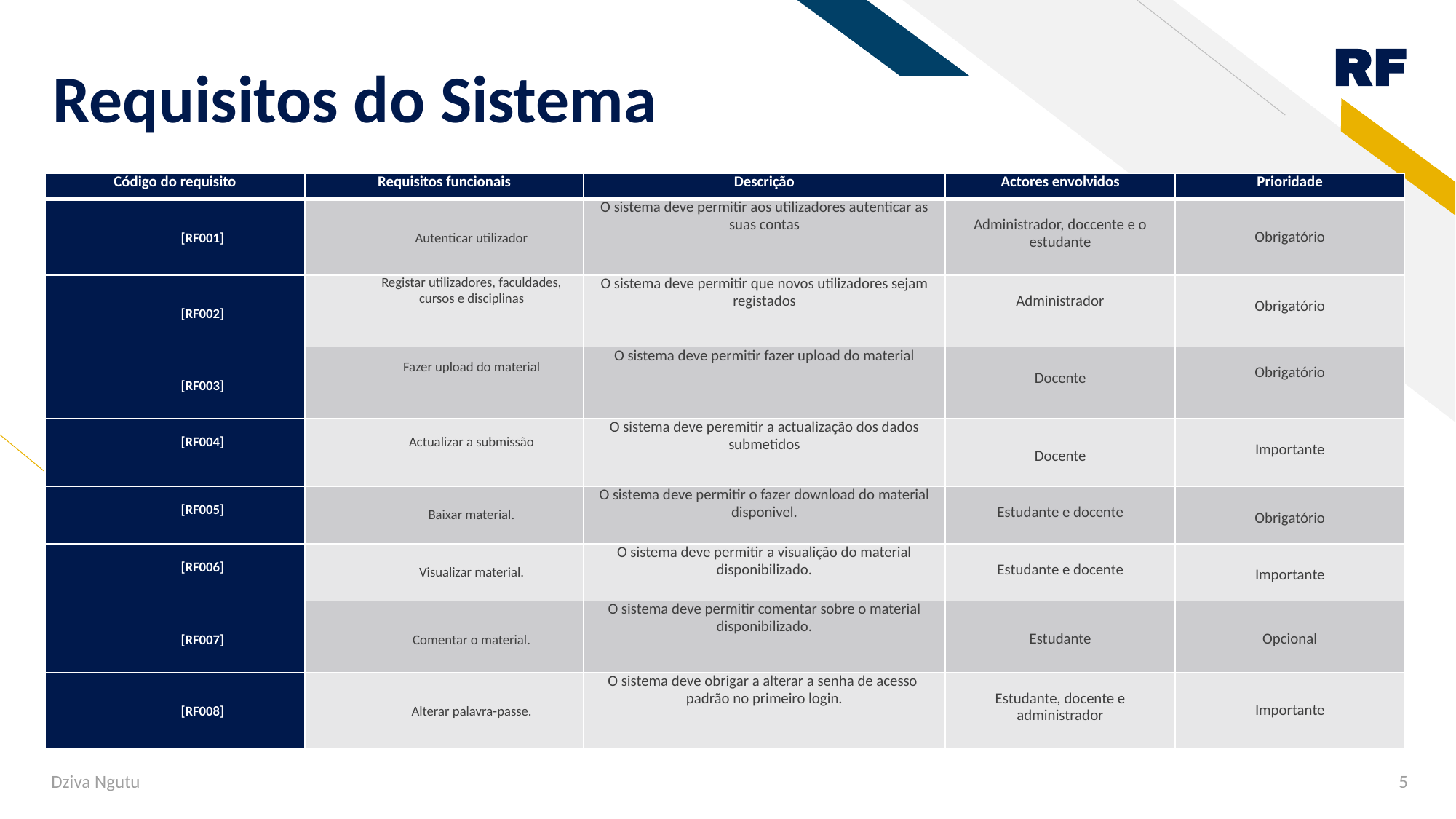

# Requisitos do Sistema
| Código do requisito | Requisitos funcionais | Descrição | Actores envolvidos | Prioridade |
| --- | --- | --- | --- | --- |
| [RF001] | Autenticar utilizador | O sistema deve permitir aos utilizadores autenticar as suas contas | Administrador, doccente e o estudante | Obrigatório |
| [RF002] | Registar utilizadores, faculdades, cursos e disciplinas | O sistema deve permitir que novos utilizadores sejam registados | Administrador | Obrigatório |
| [RF003] | Fazer upload do material | O sistema deve permitir fazer upload do material | Docente | Obrigatório |
| [RF004] | Actualizar a submissão | O sistema deve peremitir a actualização dos dados submetidos | Docente | Importante |
| [RF005] | Baixar material. | O sistema deve permitir o fazer download do material disponivel. | Estudante e docente | Obrigatório |
| [RF006] | Visualizar material. | O sistema deve permitir a visualição do material disponibilizado. | Estudante e docente | Importante |
| [RF007] | Comentar o material. | O sistema deve permitir comentar sobre o material disponibilizado. | Estudante | Opcional |
| [RF008] | Alterar palavra-passe. | O sistema deve obrigar a alterar a senha de acesso padrão no primeiro login. | Estudante, docente e administrador | Importante |
Dziva Ngutu
5